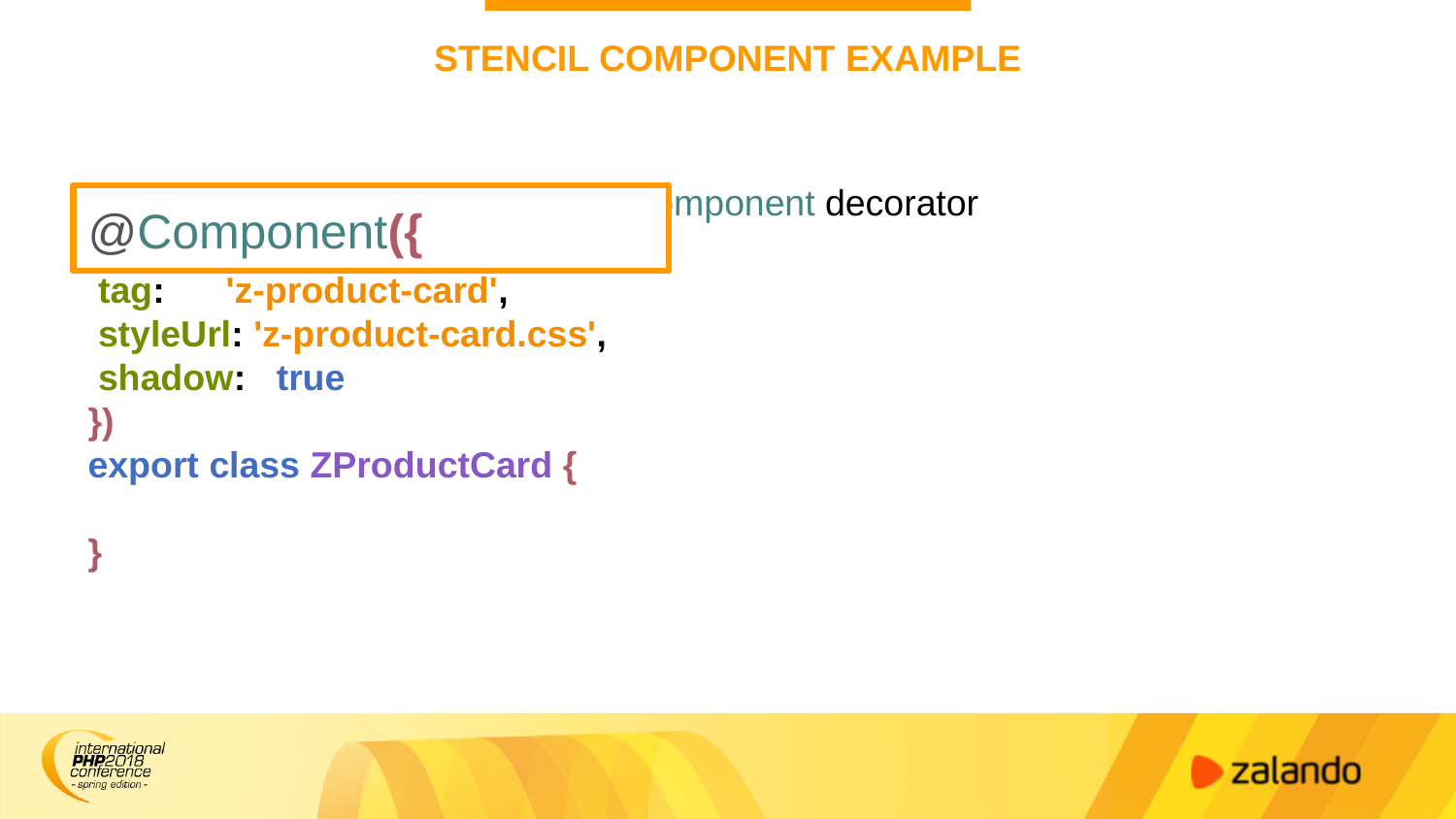

# STENCIL COMPONENT EXAMPLE
1. Define component classwith @Component decorator
@Component({
 tag:      'z-product-card',
 styleUrl: 'z-product-card.css',
 shadow:   true
})
export class ZProductCard {

}

@Component({